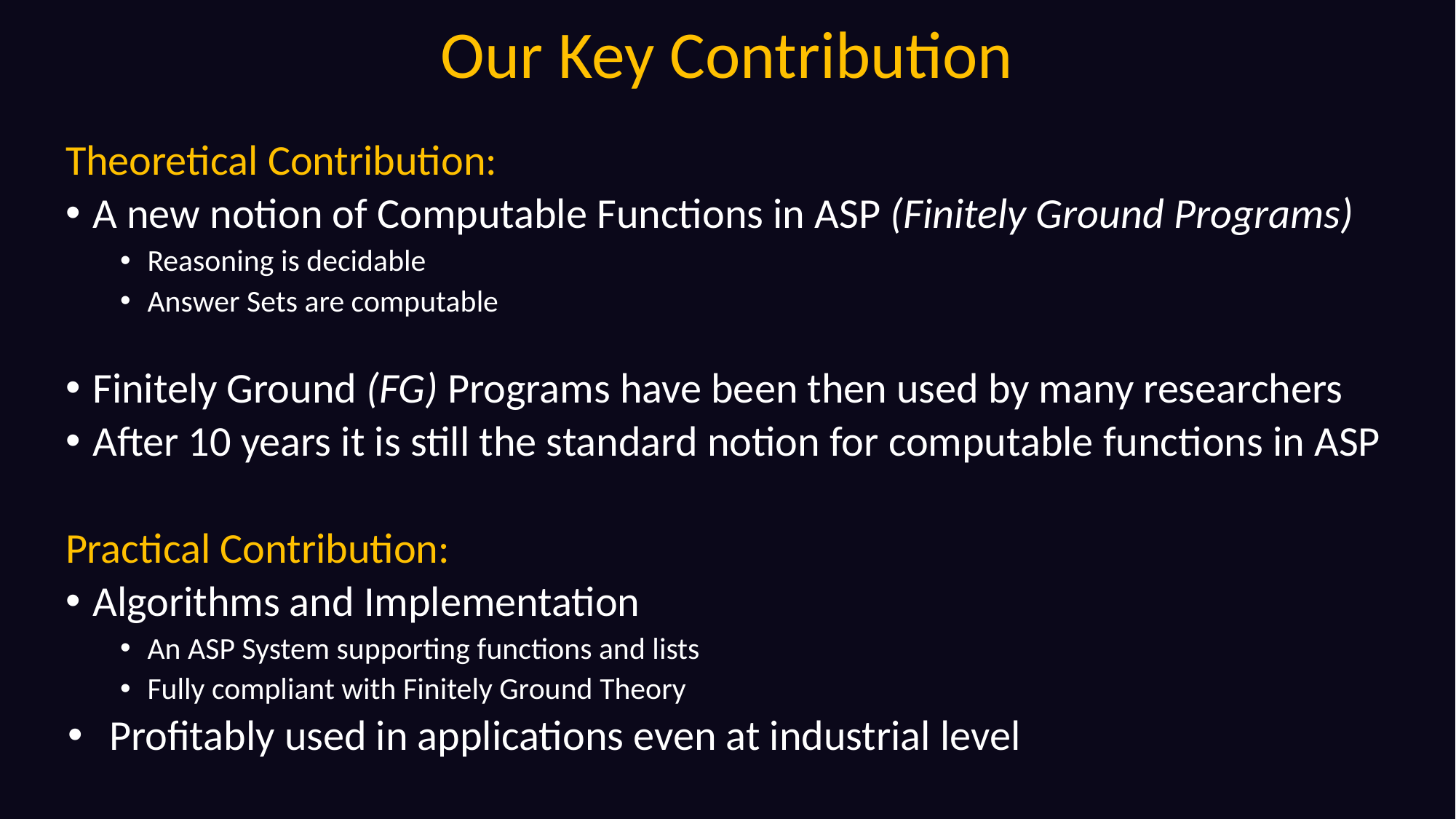

# Our Key Contribution
Theoretical Contribution:
A new notion of Computable Functions in ASP (Finitely Ground Programs)
Reasoning is decidable
Answer Sets are computable

Finitely Ground (FG) Programs have been then used by many researchers
After 10 years it is still the standard notion for computable functions in ASP

Practical Contribution:
Algorithms and Implementation
An ASP System supporting functions and lists
Fully compliant with Finitely Ground Theory
Profitably used in applications even at industrial level